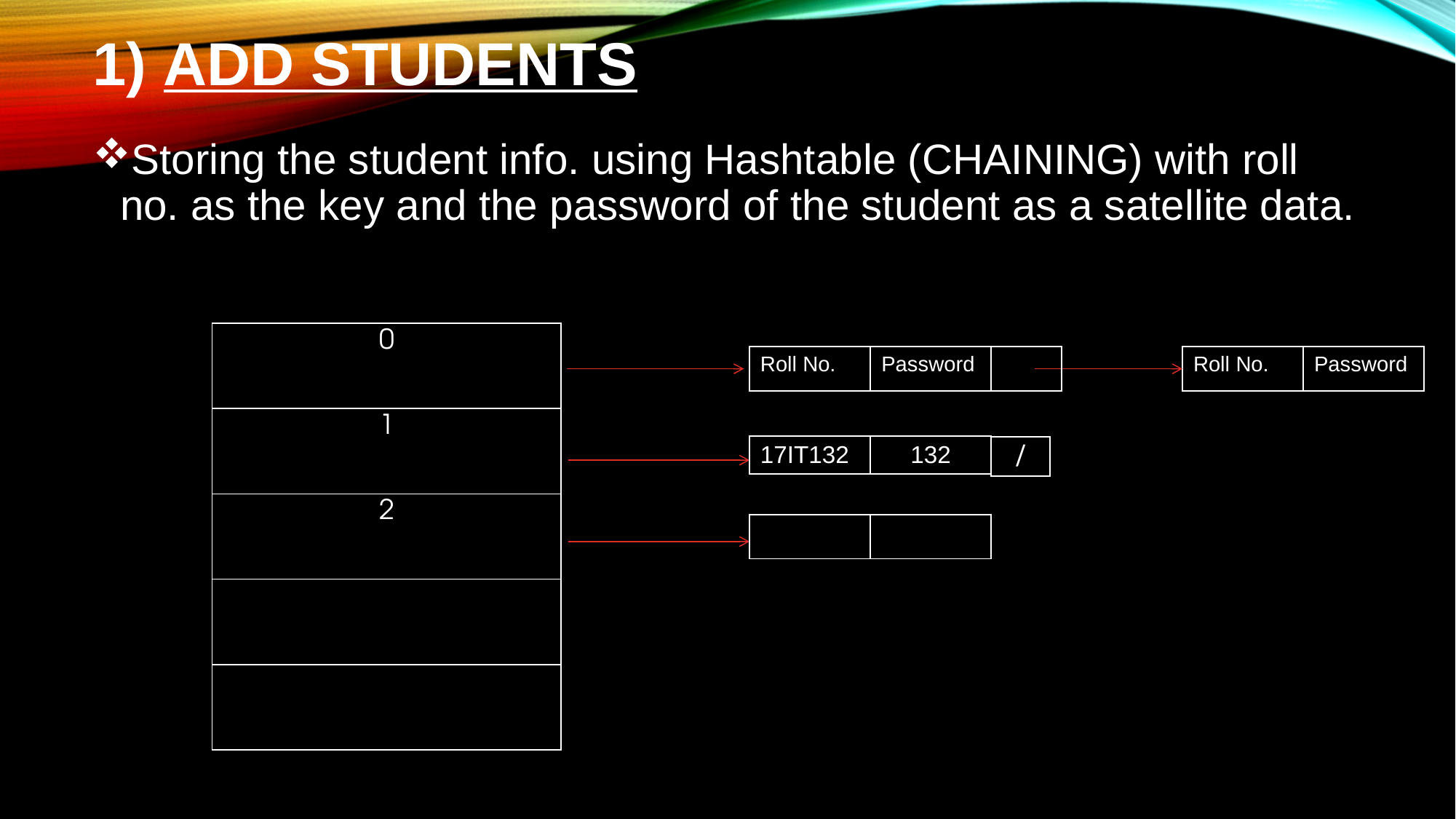

# 1) ADD STUDENTS
Storing the student info. using Hashtable (CHAINING) with roll no. as the key and the password of the student as a satellite data.

| 0 |
| --- |
| 1 |
| 2 |
|  |
|  |
| Roll No. | Password |
| --- | --- |
|  |
| --- |
| Roll No. | Password |
| --- | --- |
| 17IT132 | 132 |
| --- | --- |
| / |
| --- |
|  |  |
| --- | --- |